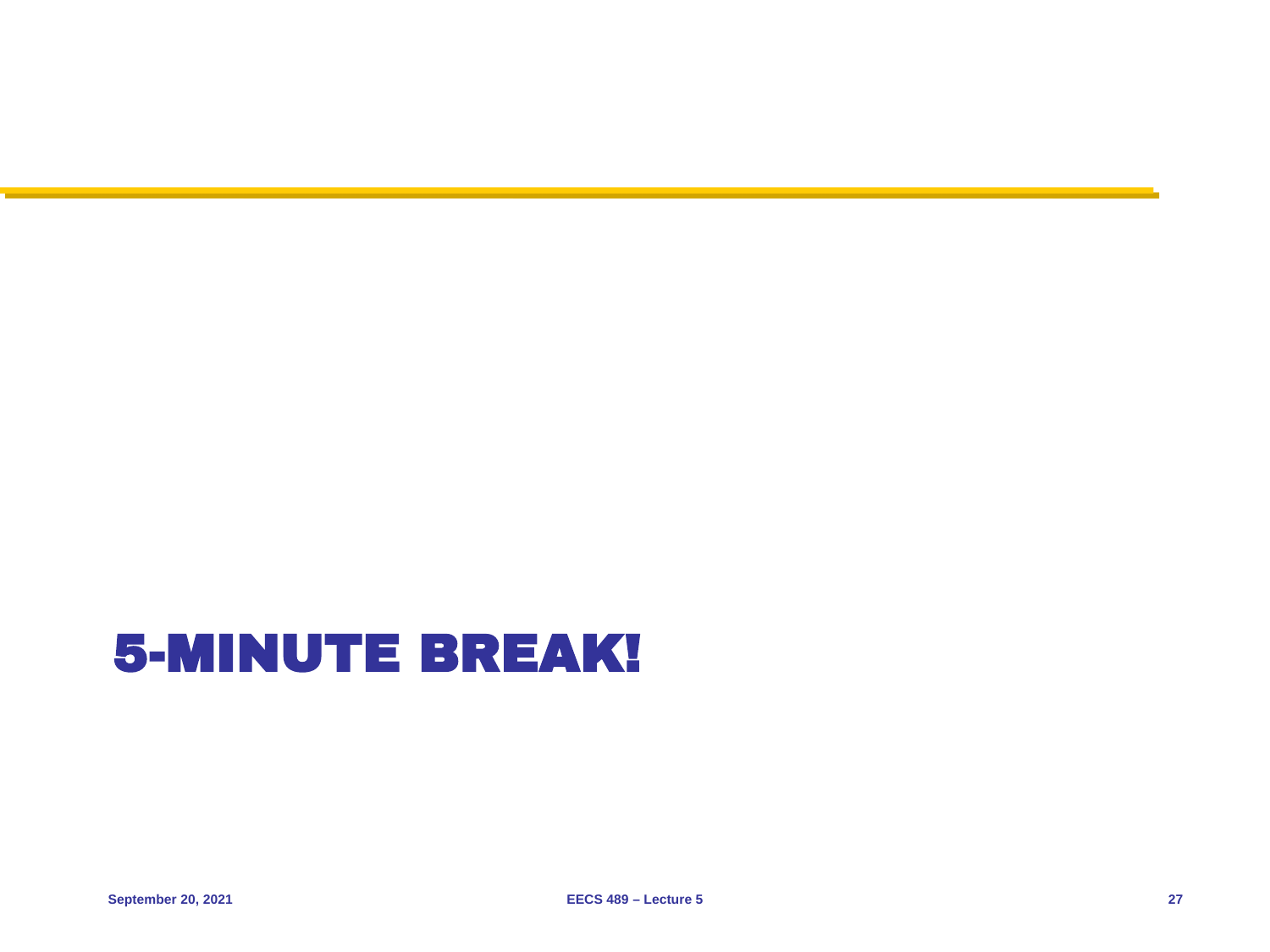

# 5-minute break!
September 20, 2021
EECS 489 – Lecture 5
27